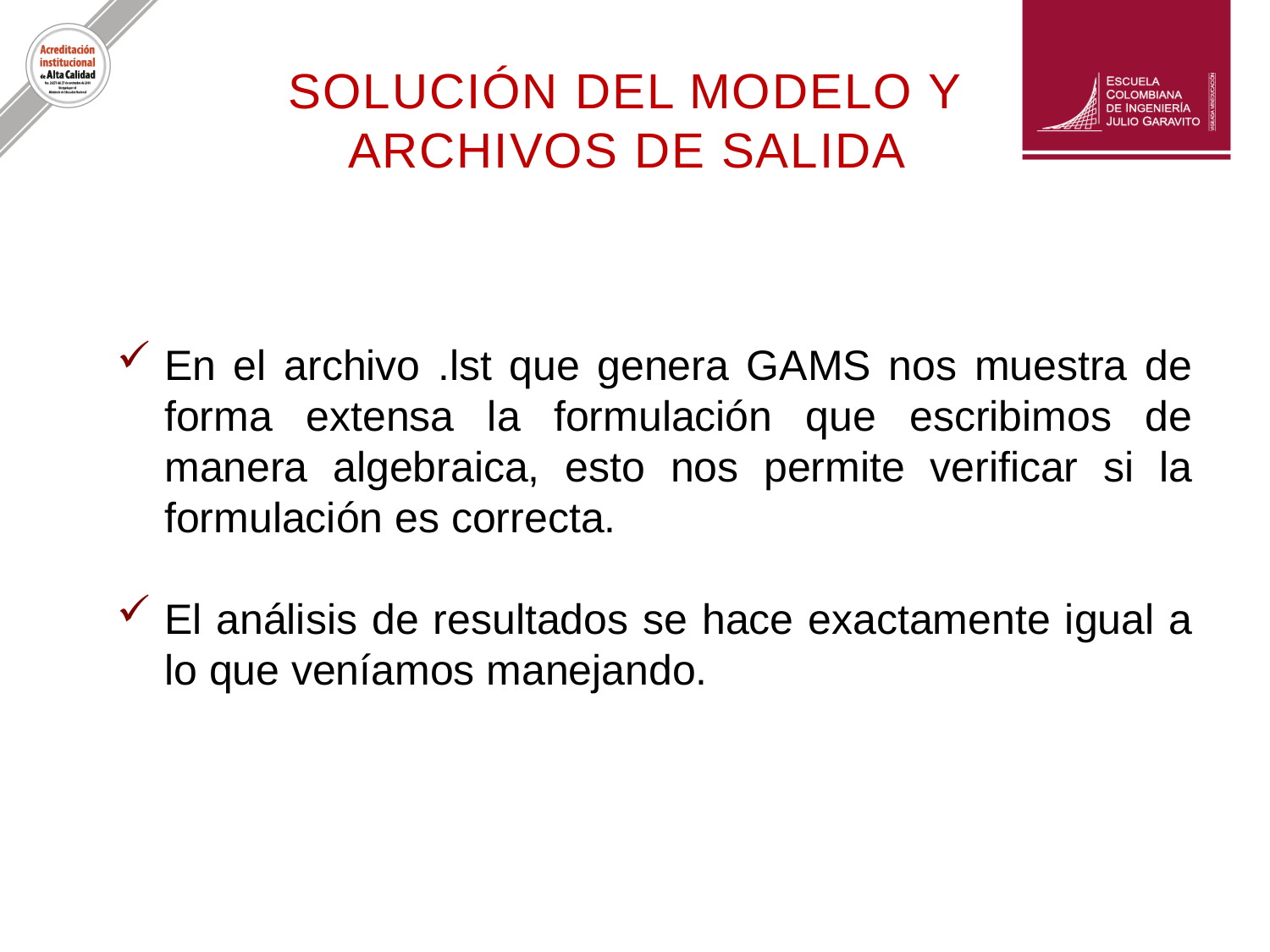

SOLUCIÓN DEL MODELO Y
ARCHIVOS DE SALIDA

En el archivo .lst que genera GAMS nos muestra de forma extensa la formulación que escribimos de manera algebraica, esto nos permite verificar si la formulación es correcta.

El análisis de resultados se hace exactamente igual a lo que veníamos manejando.